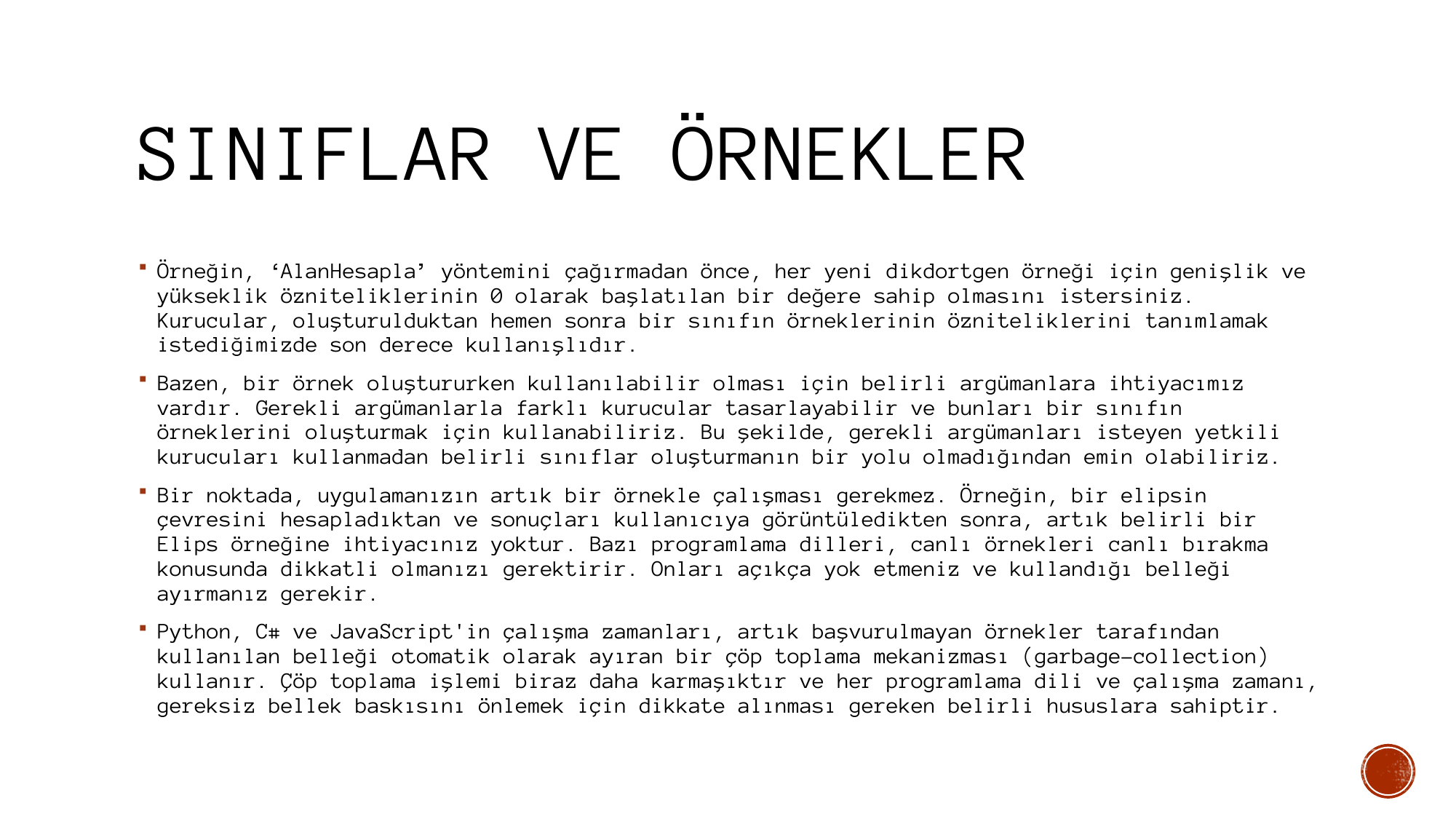

# Sınıflar ve örnekler
Örneğin, ‘AlanHesapla’ yöntemini çağırmadan önce, her yeni dikdortgen örneği için genişlik ve yükseklik özniteliklerinin 0 olarak başlatılan bir değere sahip olmasını istersiniz. Kurucular, oluşturulduktan hemen sonra bir sınıfın örneklerinin özniteliklerini tanımlamak istediğimizde son derece kullanışlıdır.
Bazen, bir örnek oluştururken kullanılabilir olması için belirli argümanlara ihtiyacımız vardır. Gerekli argümanlarla farklı kurucular tasarlayabilir ve bunları bir sınıfın örneklerini oluşturmak için kullanabiliriz. Bu şekilde, gerekli argümanları isteyen yetkili kurucuları kullanmadan belirli sınıflar oluşturmanın bir yolu olmadığından emin olabiliriz.
Bir noktada, uygulamanızın artık bir örnekle çalışması gerekmez. Örneğin, bir elipsin çevresini hesapladıktan ve sonuçları kullanıcıya görüntüledikten sonra, artık belirli bir Elips örneğine ihtiyacınız yoktur. Bazı programlama dilleri, canlı örnekleri canlı bırakma konusunda dikkatli olmanızı gerektirir. Onları açıkça yok etmeniz ve kullandığı belleği ayırmanız gerekir.
Python, C# ve JavaScript'in çalışma zamanları, artık başvurulmayan örnekler tarafından kullanılan belleği otomatik olarak ayıran bir çöp toplama mekanizması (garbage-collection) kullanır. Çöp toplama işlemi biraz daha karmaşıktır ve her programlama dili ve çalışma zamanı, gereksiz bellek baskısını önlemek için dikkate alınması gereken belirli hususlara sahiptir.